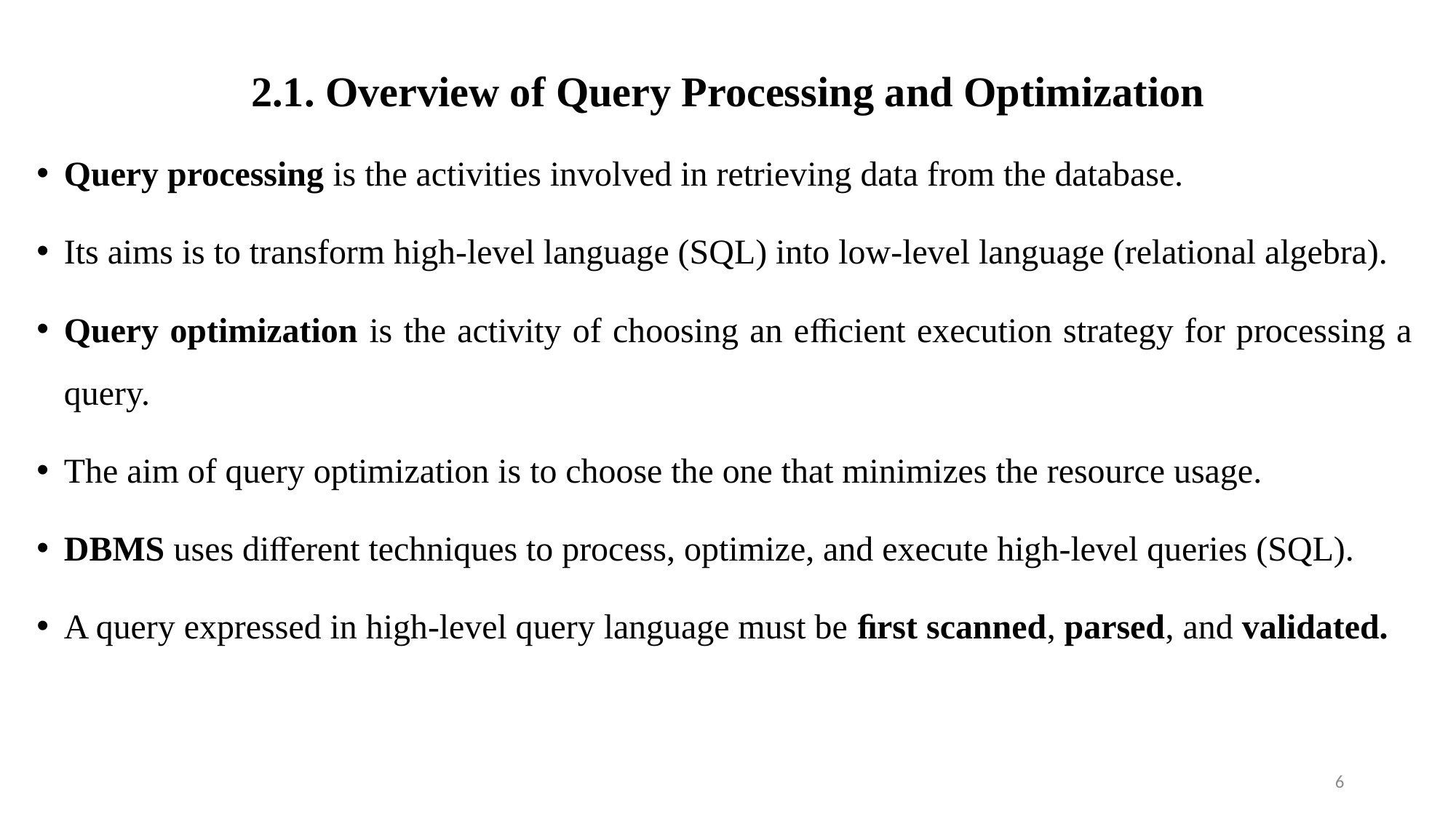

2.1. Overview of Query Processing and Optimization
Query processing is the activities involved in retrieving data from the database.
Its aims is to transform high-level language (SQL) into low-level language (relational algebra).
Query optimization is the activity of choosing an eﬃcient execution strategy for processing a query.
The aim of query optimization is to choose the one that minimizes the resource usage.
DBMS uses diﬀerent techniques to process, optimize, and execute high-level queries (SQL).
A query expressed in high-level query language must be ﬁrst scanned, parsed, and validated.

6